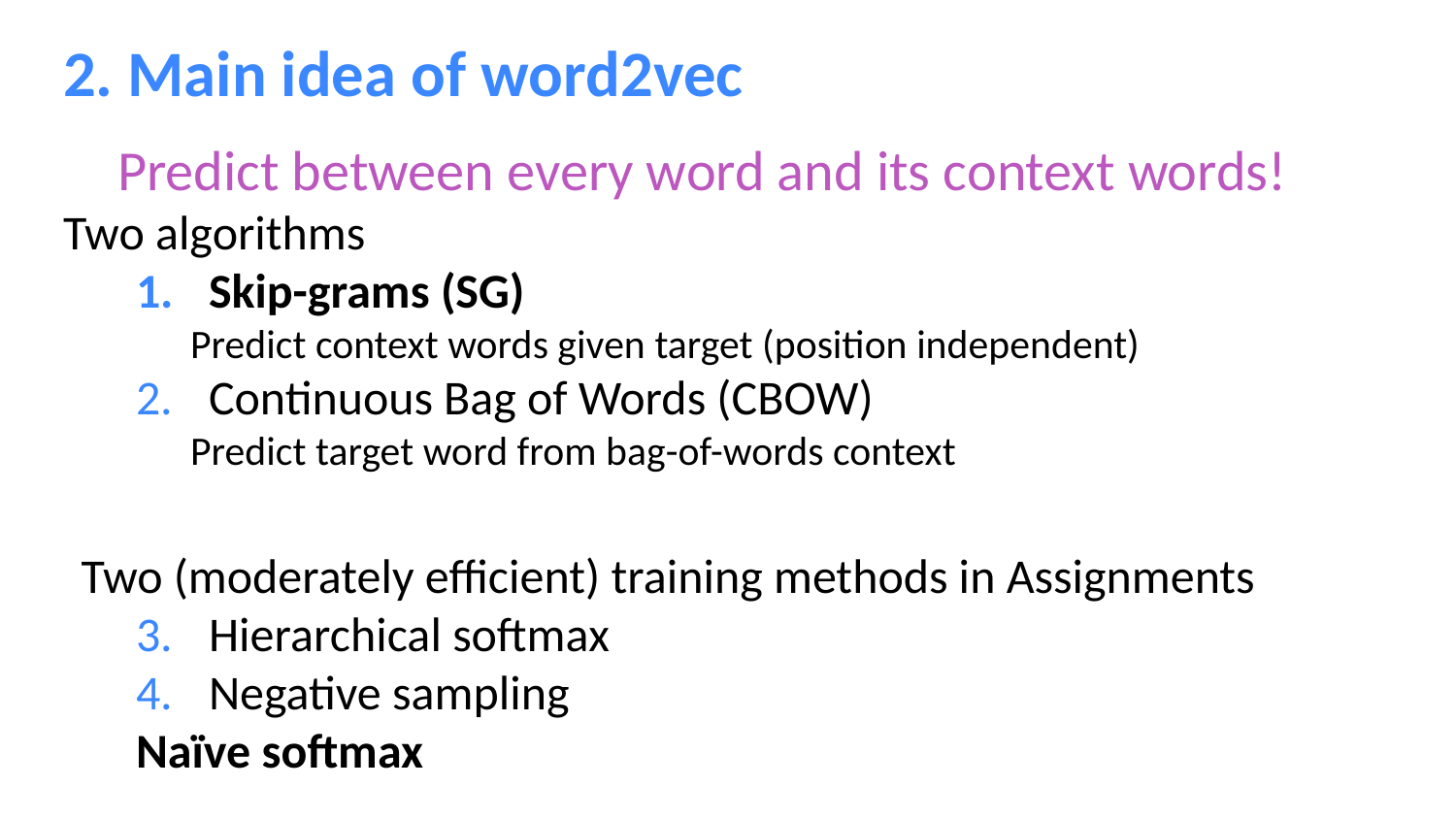

# 2. Main idea of word2vec
Predict between every word and its context words!
Two algorithms
Skip-grams (SG)
Predict context words given target (position independent)
Continuous Bag of Words (CBOW)
Predict target word from bag-of-words context

Two (moderately efficient) training methods in Assignments
Hierarchical softmax
Negative sampling
Naïve softmax